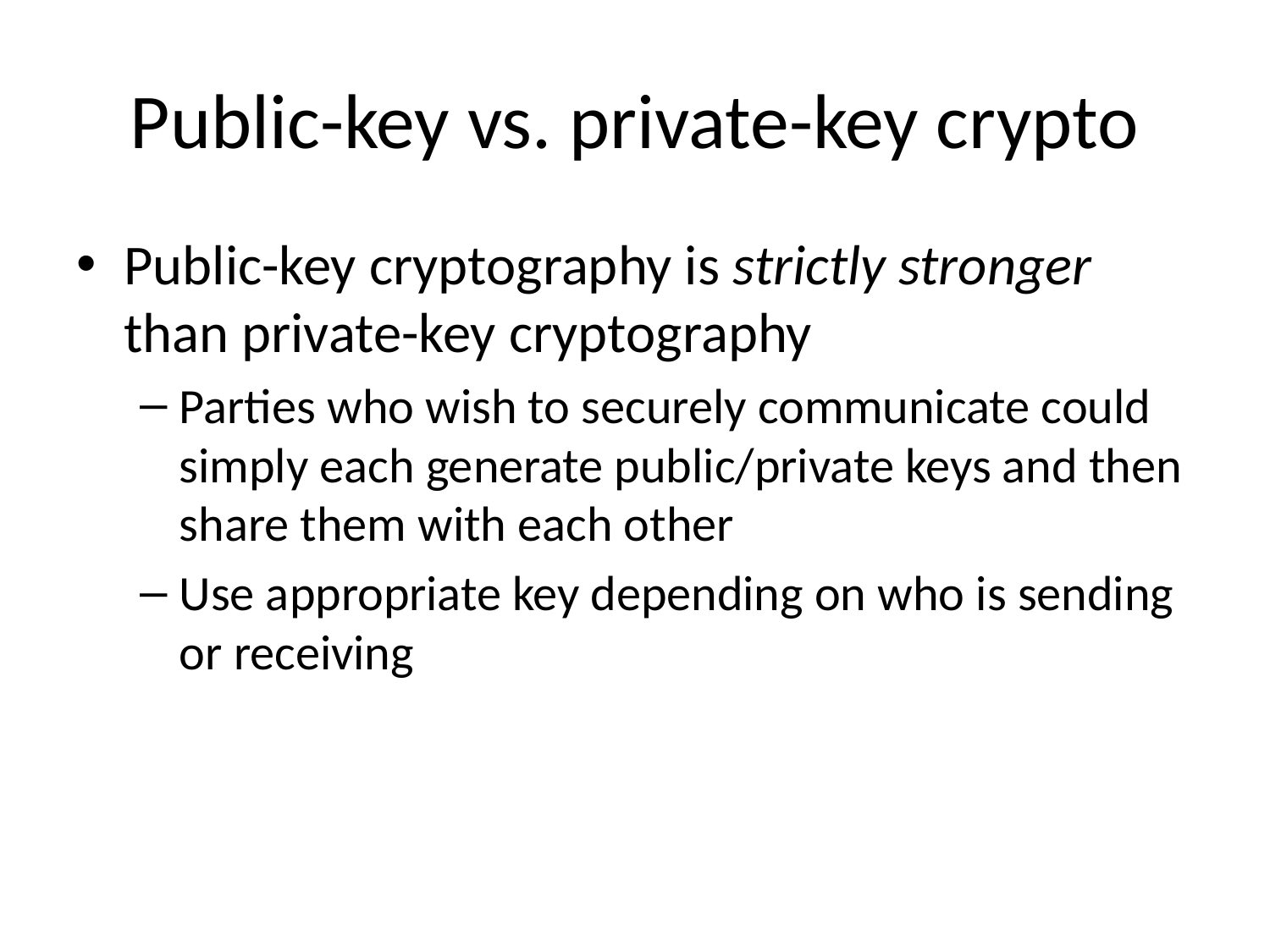

# Public-key vs. private-key crypto
Public-key cryptography is strictly stronger than private-key cryptography
Parties who wish to securely communicate could simply each generate public/private keys and then share them with each other
Use appropriate key depending on who is sending or receiving